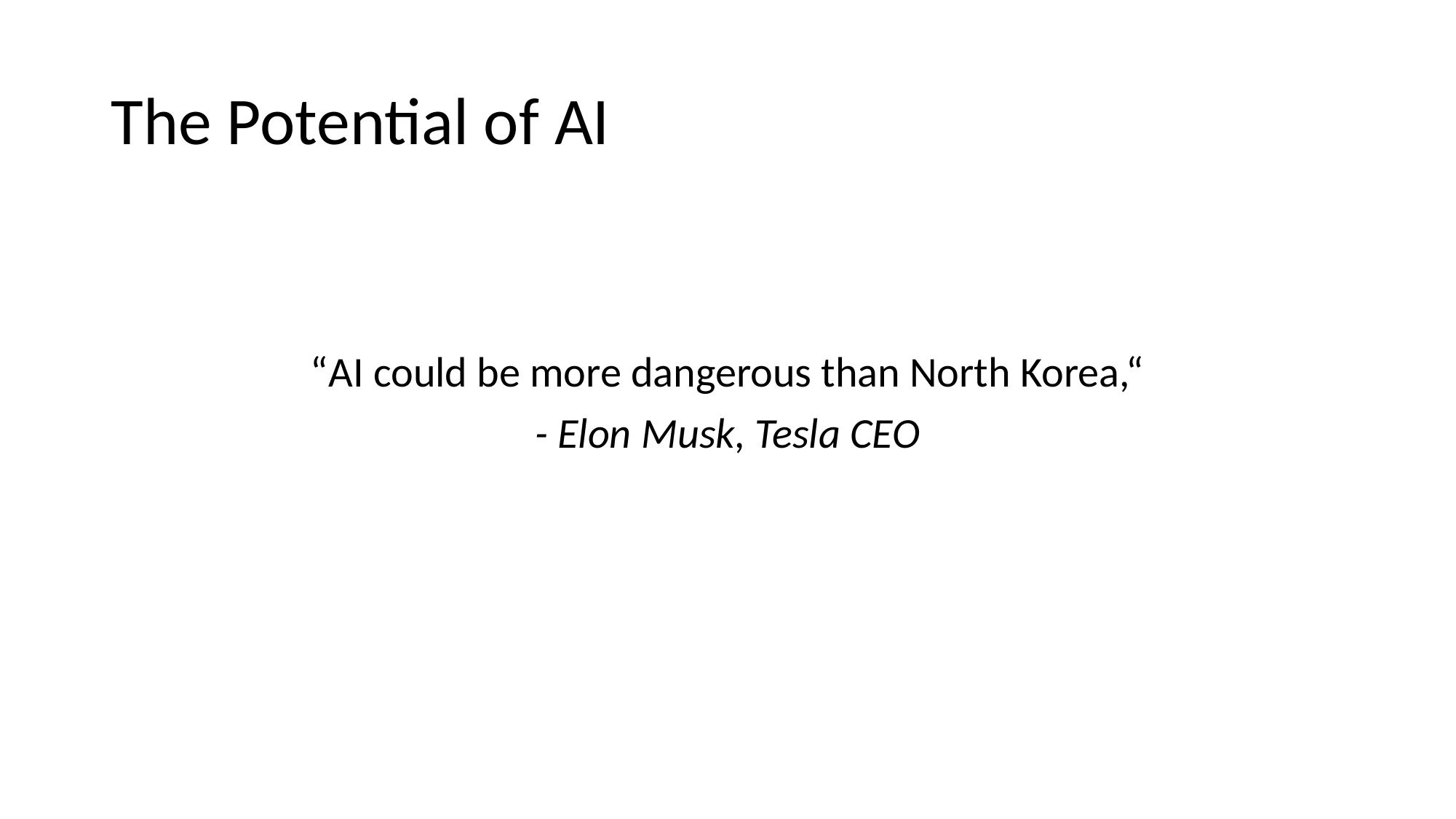

# The Potential of AI

“AI could be more dangerous than North Korea,“
- Elon Musk, Tesla CEO